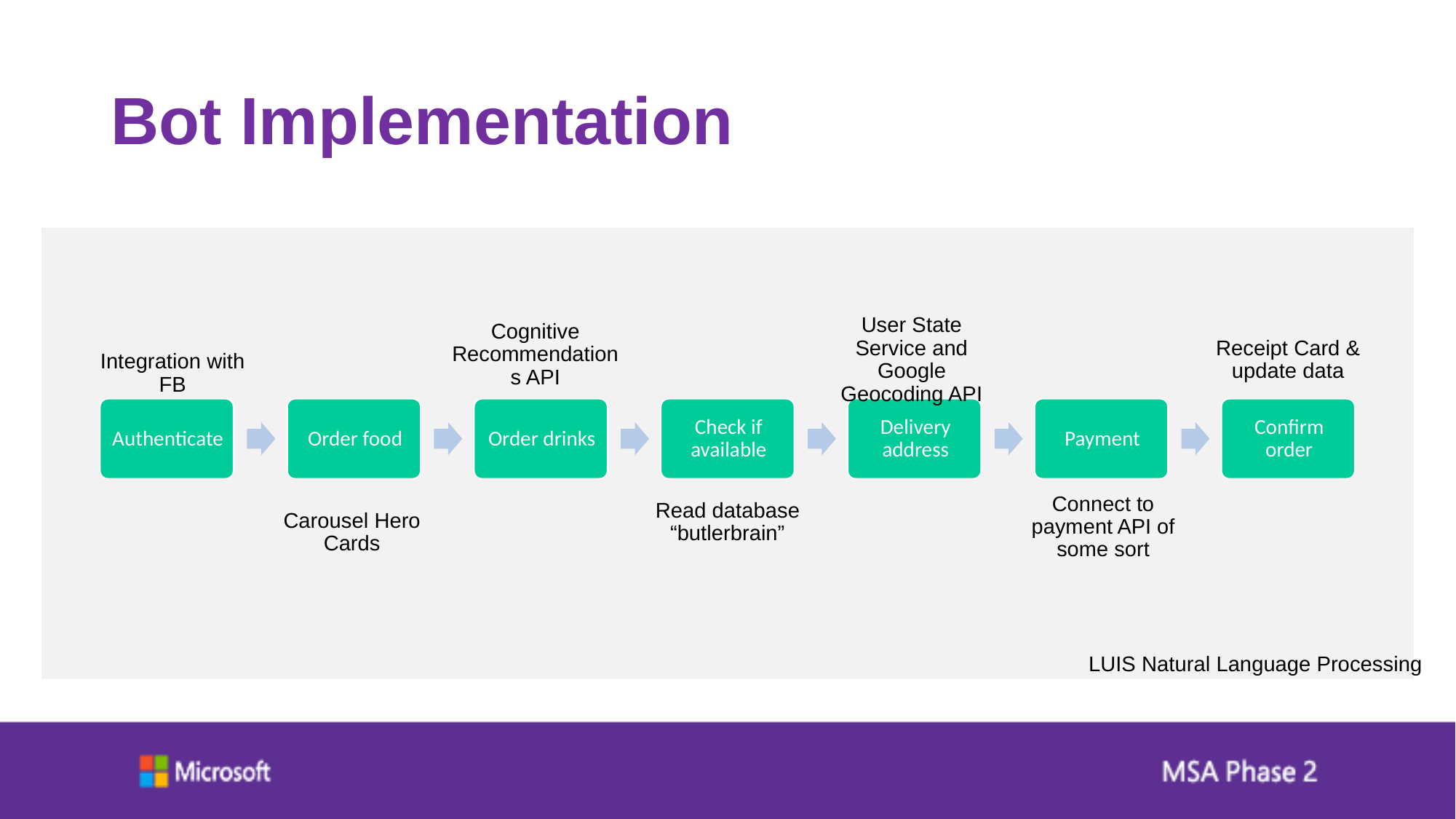

# Bot Implementation

Cognitive Recommendations API
User State Service and Google Geocoding API
Integration with FB
Receipt Card & update data
Authenticate

Order food

Order drinks

Check if available

Delivery address

Payment

Confirm order
Carousel Hero Cards
Read database “butlerbrain”
Connect to payment API of some sort
LUIS Natural Language Processing